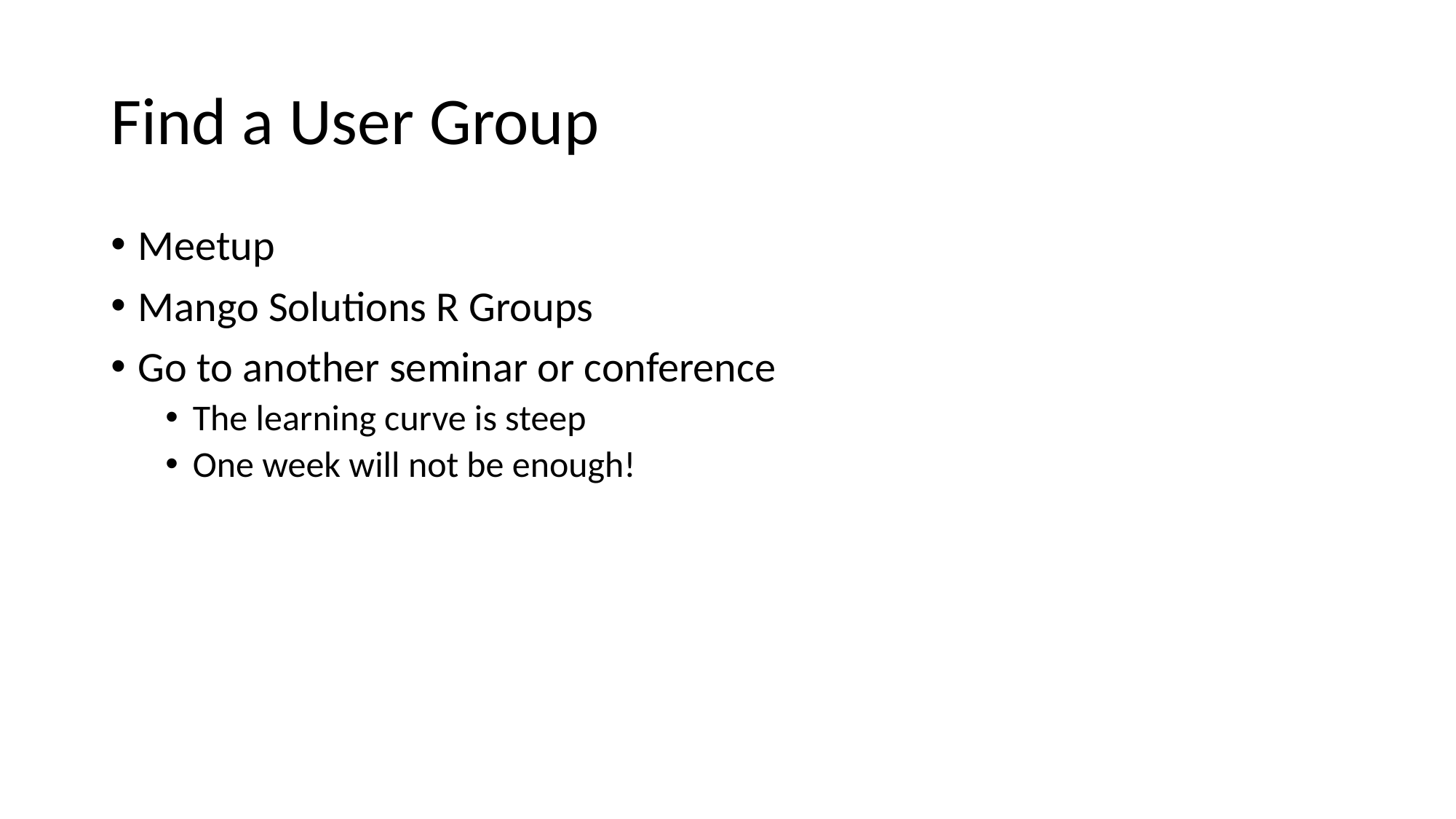

# Find a User Group
Meetup
Mango Solutions R Groups
Go to another seminar or conference
The learning curve is steep
One week will not be enough!